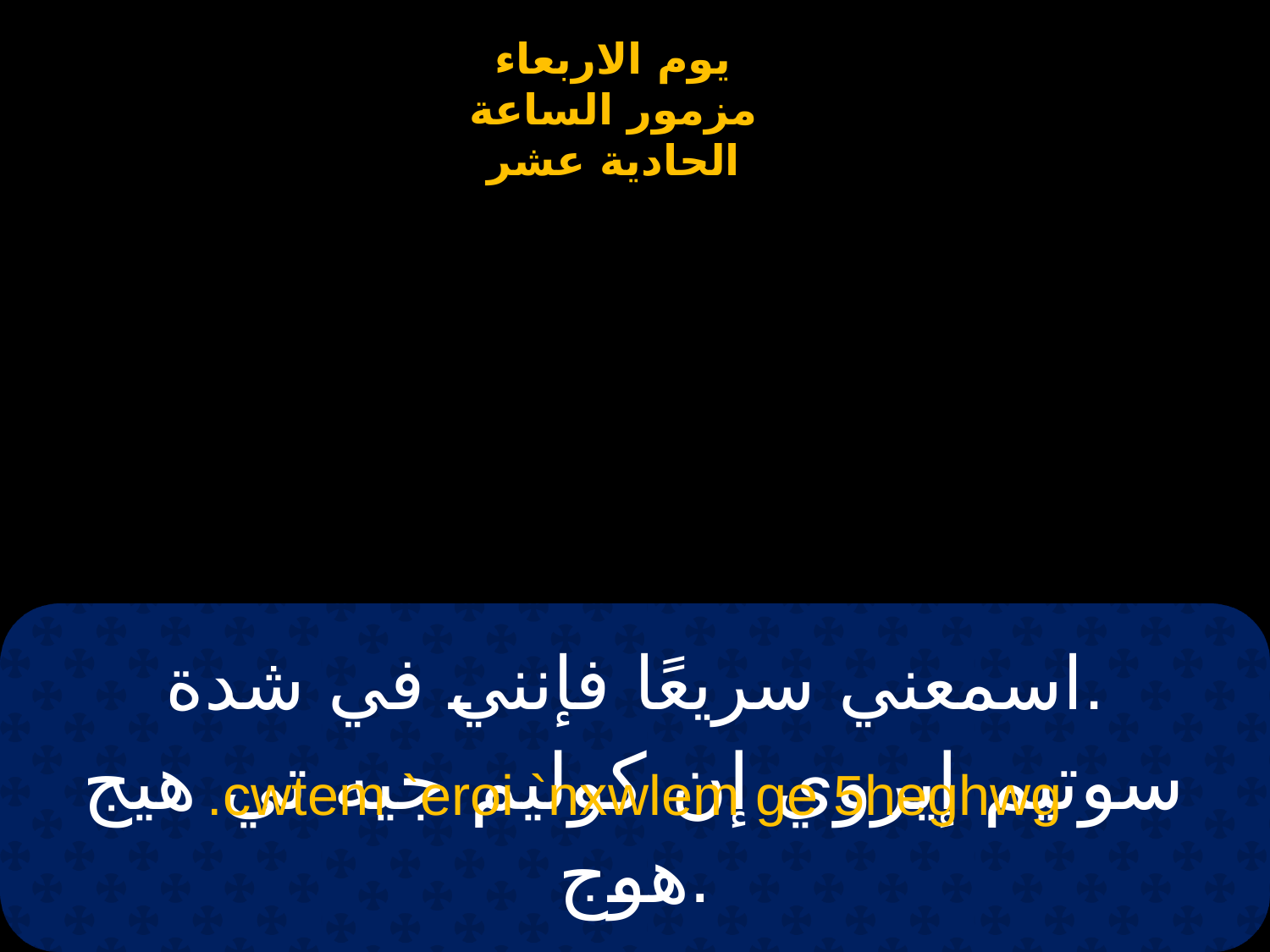

# اسمعني سريعًا فإنني في شدة.
cwtem `eroi `nxwlem ge 5heghwg.
سوتيم إيروي إن كوليم جيه تي هيج هوج.